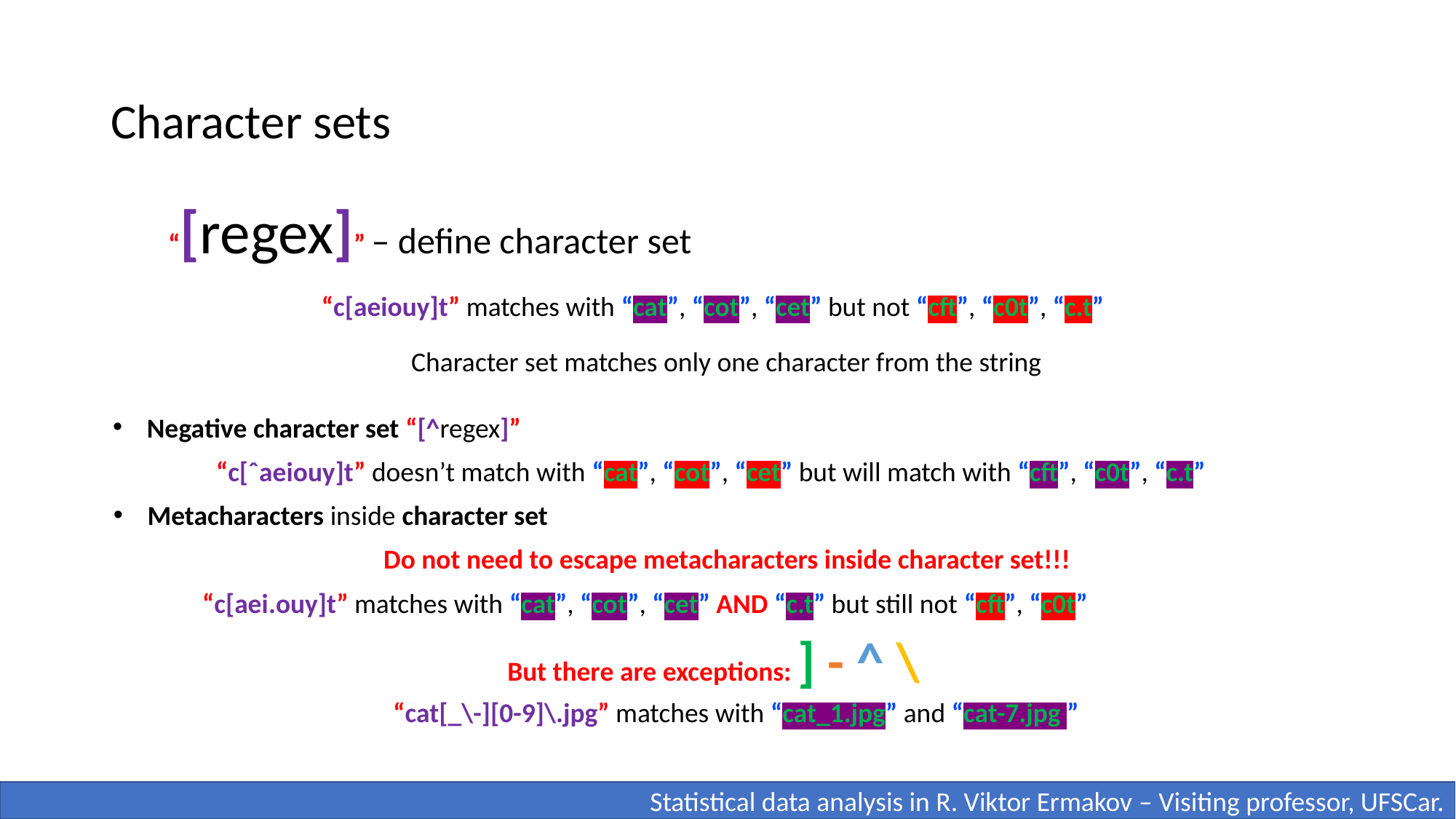

# Character sets
“[regex]” – define character set
“c[aeiouy]t” matches with “cat”, “cot”, “cet” but not “cft”, “c0t”, “c.t”
Character set matches only one character from the string
Negative character set “[^regex]”
“c[ˆaeiouy]t” doesn’t match with “cat”, “cot”, “cet” but will match with “cft”, “c0t”, “c.t”
Metacharacters inside character set
Do not need to escape metacharacters inside character set!!!
“c[aei.ouy]t” matches with “cat”, “cot”, “cet” AND “c.t” but still not “cft”, “c0t”
But there are exceptions: ] - ^ \
“cat[_\-][0-9]\.jpg” matches with “cat_1.jpg” and “cat-7.jpg ”
 Statistical data analysis in R. Viktor Ermakov – Visiting professor, UFSCar.